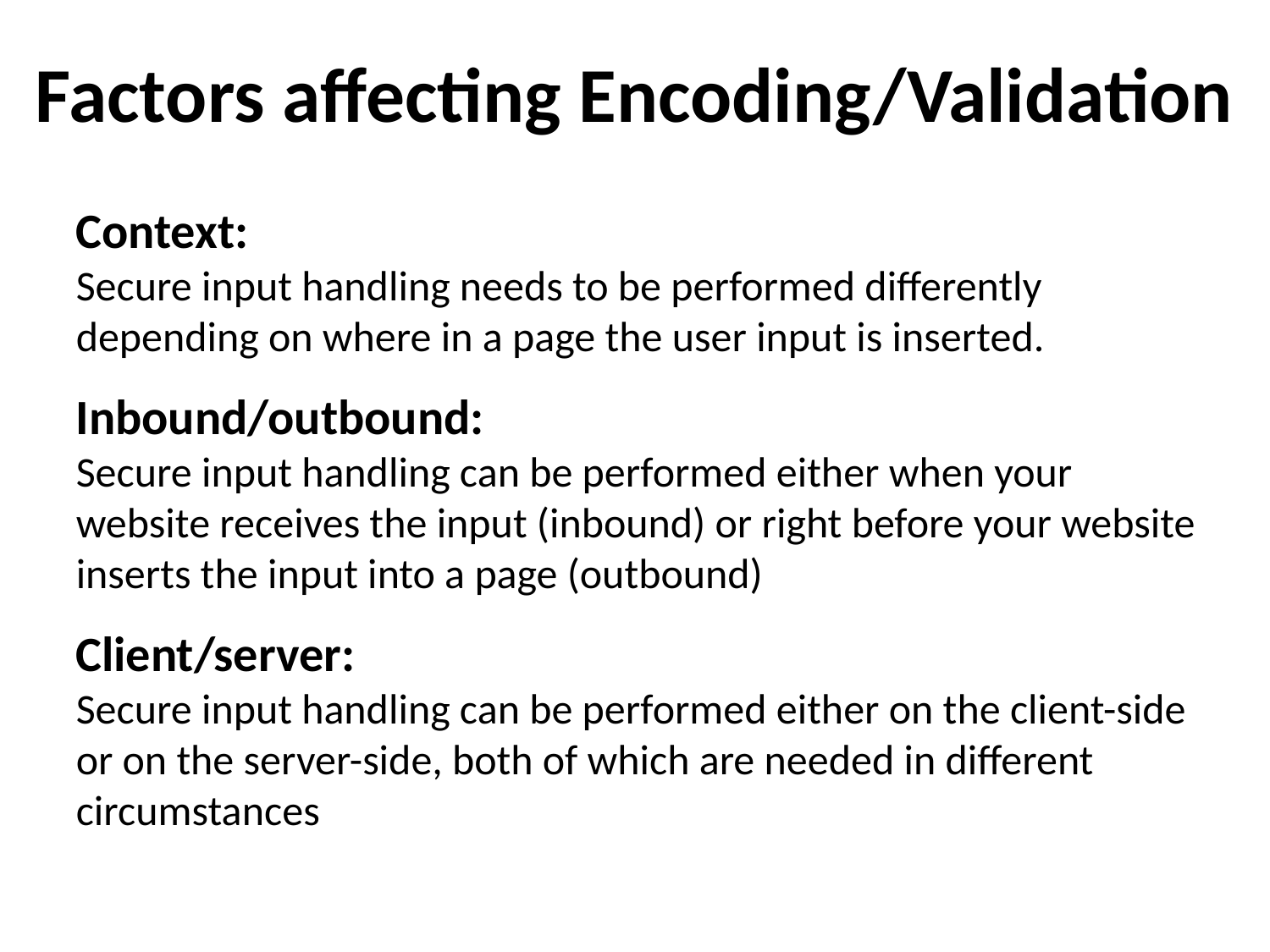

Factors affecting Encoding/Validation
Context:
Secure input handling needs to be performed differently depending on where in a page the user input is inserted.

Inbound/outbound:
Secure input handling can be performed either when your website receives the input (inbound) or right before your website inserts the input into a page (outbound)

Client/server:
Secure input handling can be performed either on the client-side or on the server-side, both of which are needed in different circumstances